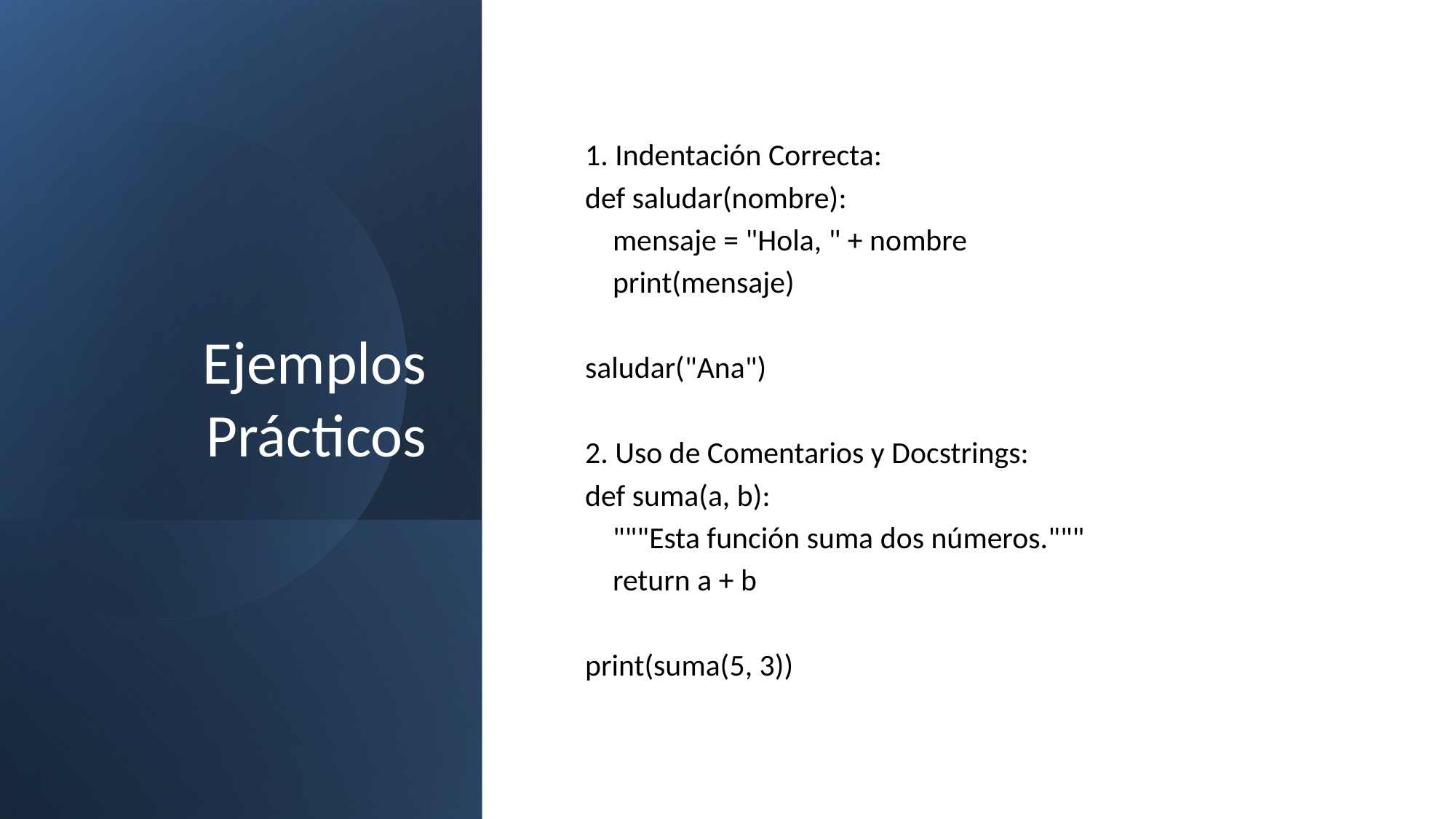

# Ejemplos Prácticos
1. Indentación Correcta:
def saludar(nombre):
    mensaje = "Hola, " + nombre
    print(mensaje)

saludar("Ana")

2. Uso de Comentarios y Docstrings:
def suma(a, b):
    """Esta función suma dos números."""
    return a + b

print(suma(5, 3))